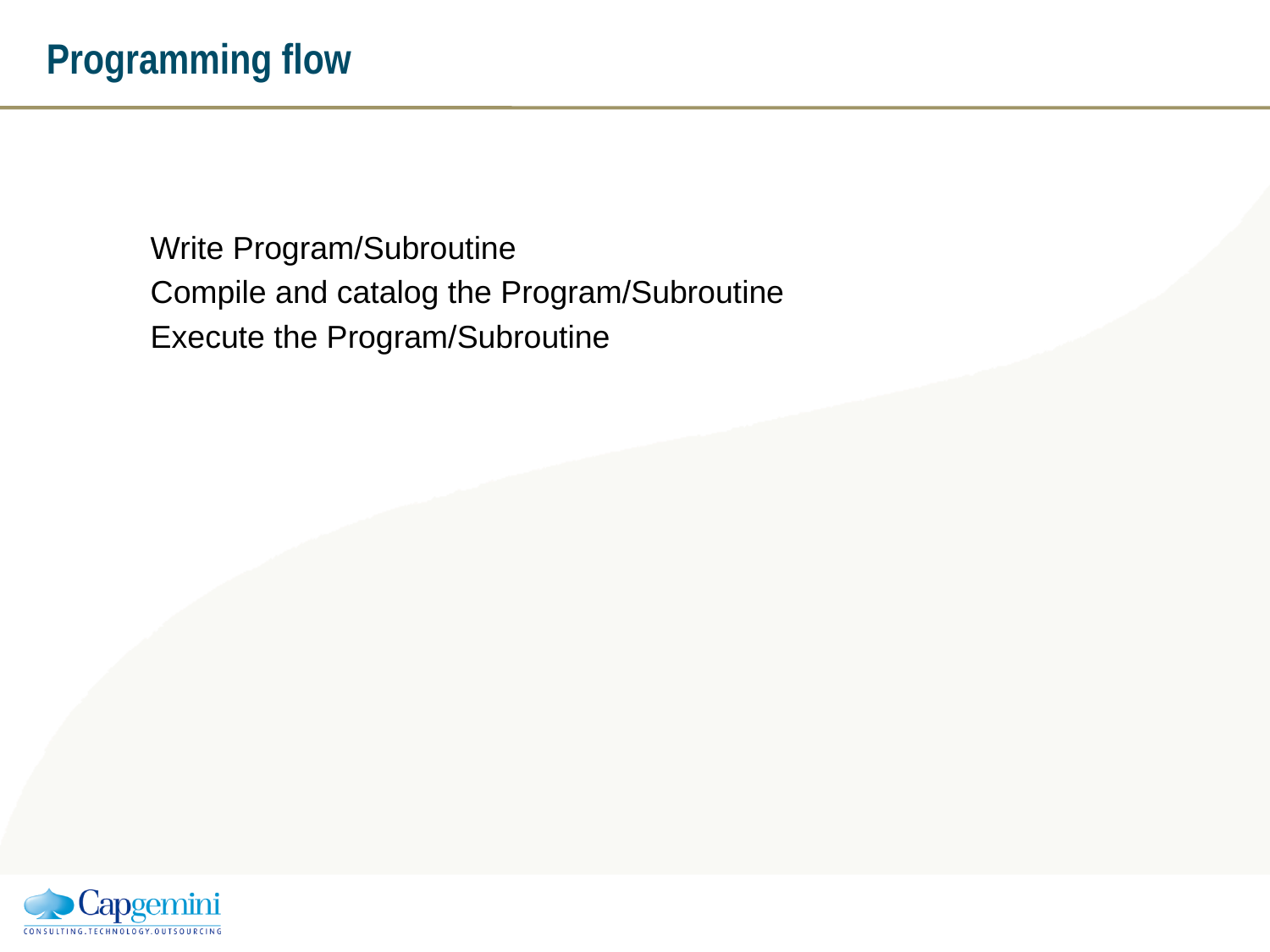

# Programming flow
Write Program/Subroutine
Compile and catalog the Program/Subroutine
Execute the Program/Subroutine